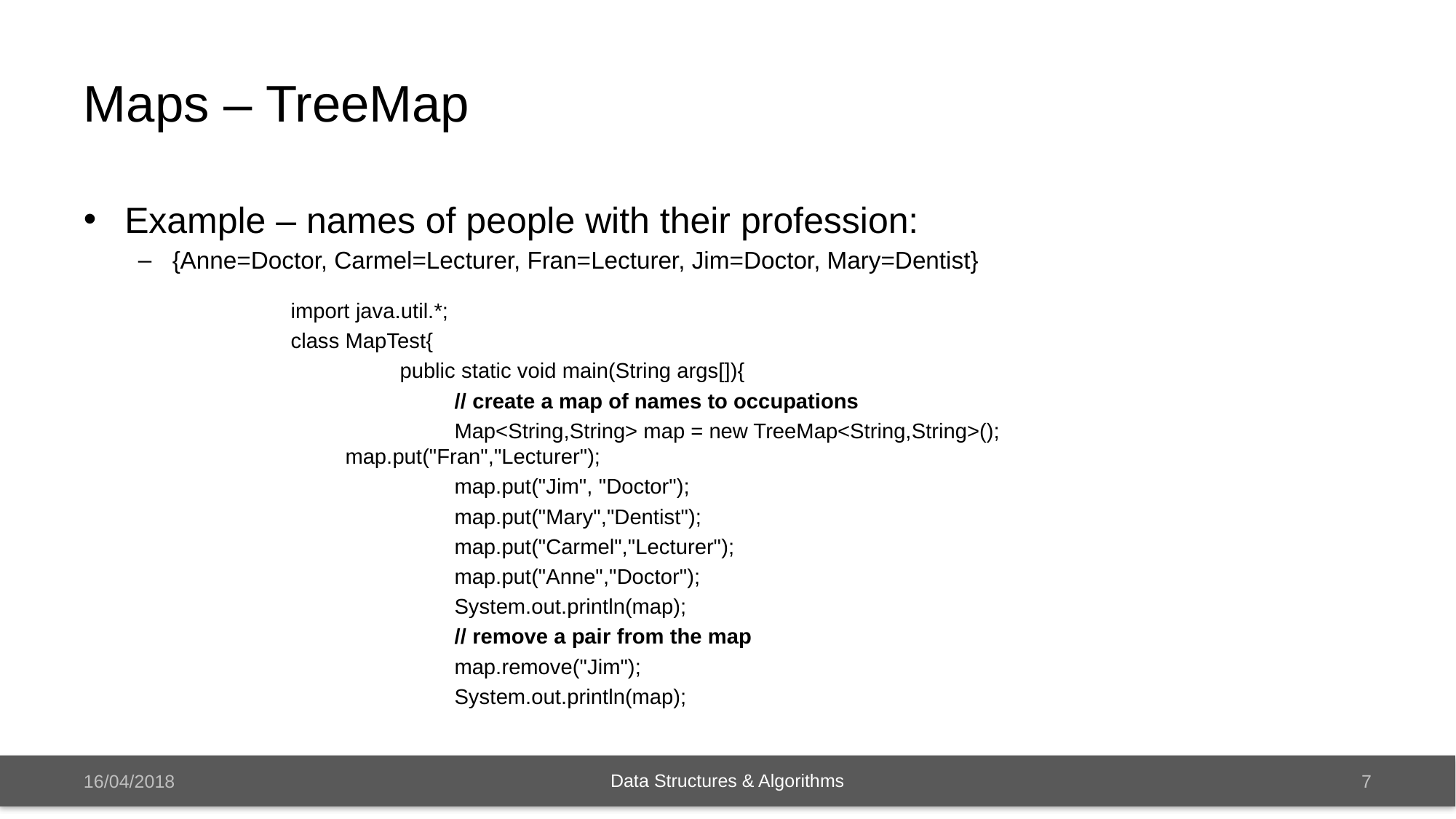

# Maps – TreeMap
Example – names of people with their profession:
{Anne=Doctor, Carmel=Lecturer, Fran=Lecturer, Jim=Doctor, Mary=Dentist}

import java.util.*;
class MapTest{
	public static void main(String args[]){
	// create a map of names to occupations
	Map<String,String> map = new TreeMap<String,String>(); 	map.put("Fran","Lecturer");
	map.put("Jim", "Doctor");
	map.put("Mary","Dentist");
	map.put("Carmel","Lecturer");
	map.put("Anne","Doctor");
	System.out.println(map);
	// remove a pair from the map
	map.remove("Jim");
	System.out.println(map);
16/04/2018
7